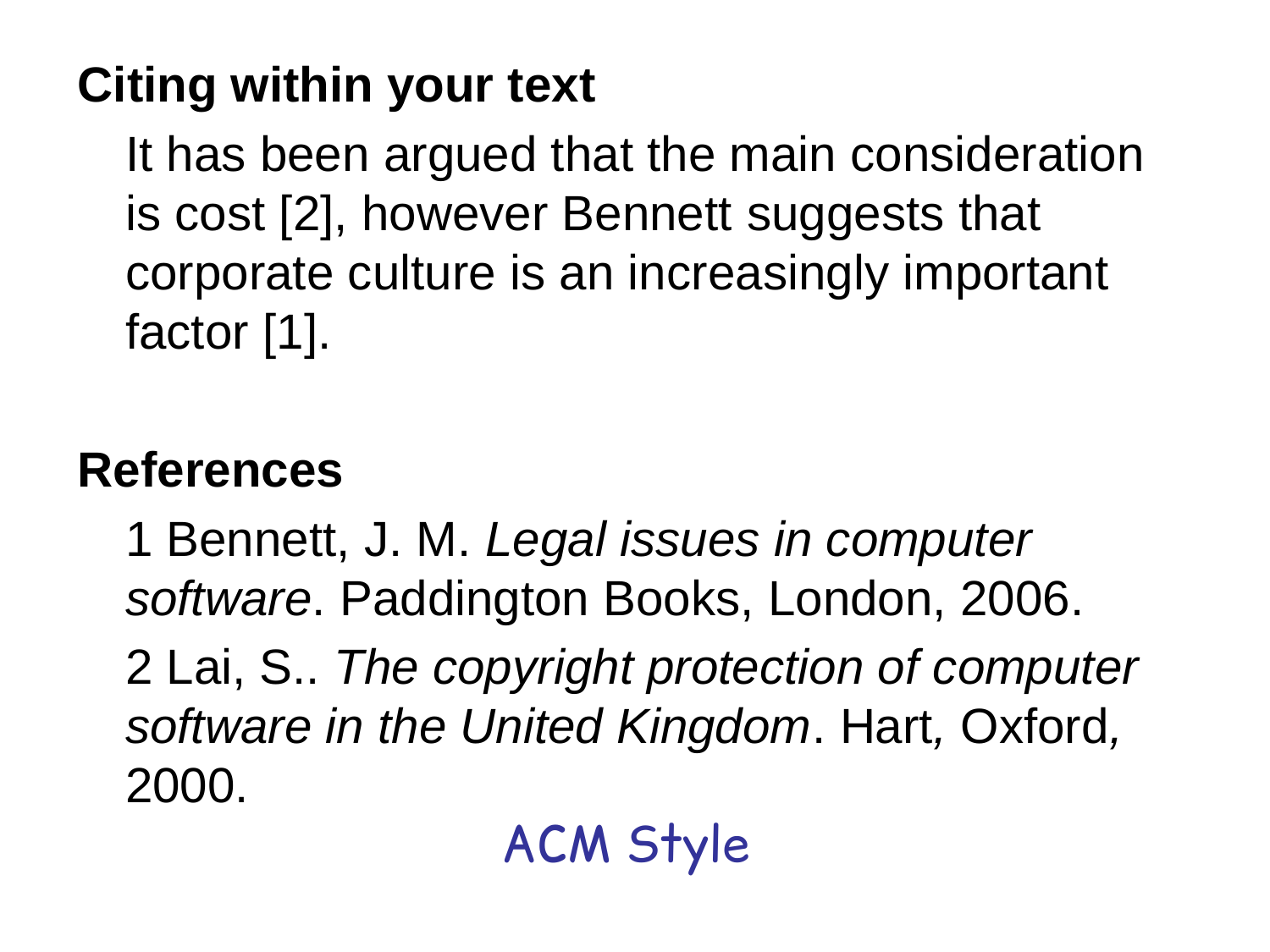

Citing within your text
	It has been argued that the main consideration is cost [2], however Bennett suggests that corporate culture is an increasingly important factor [1].

References
	1 Bennett, J. M. Legal issues in computer software. Paddington Books, London, 2006.
	2 Lai, S.. The copyright protection of computer software in the United Kingdom. Hart, Oxford, 2000.

ACM Style